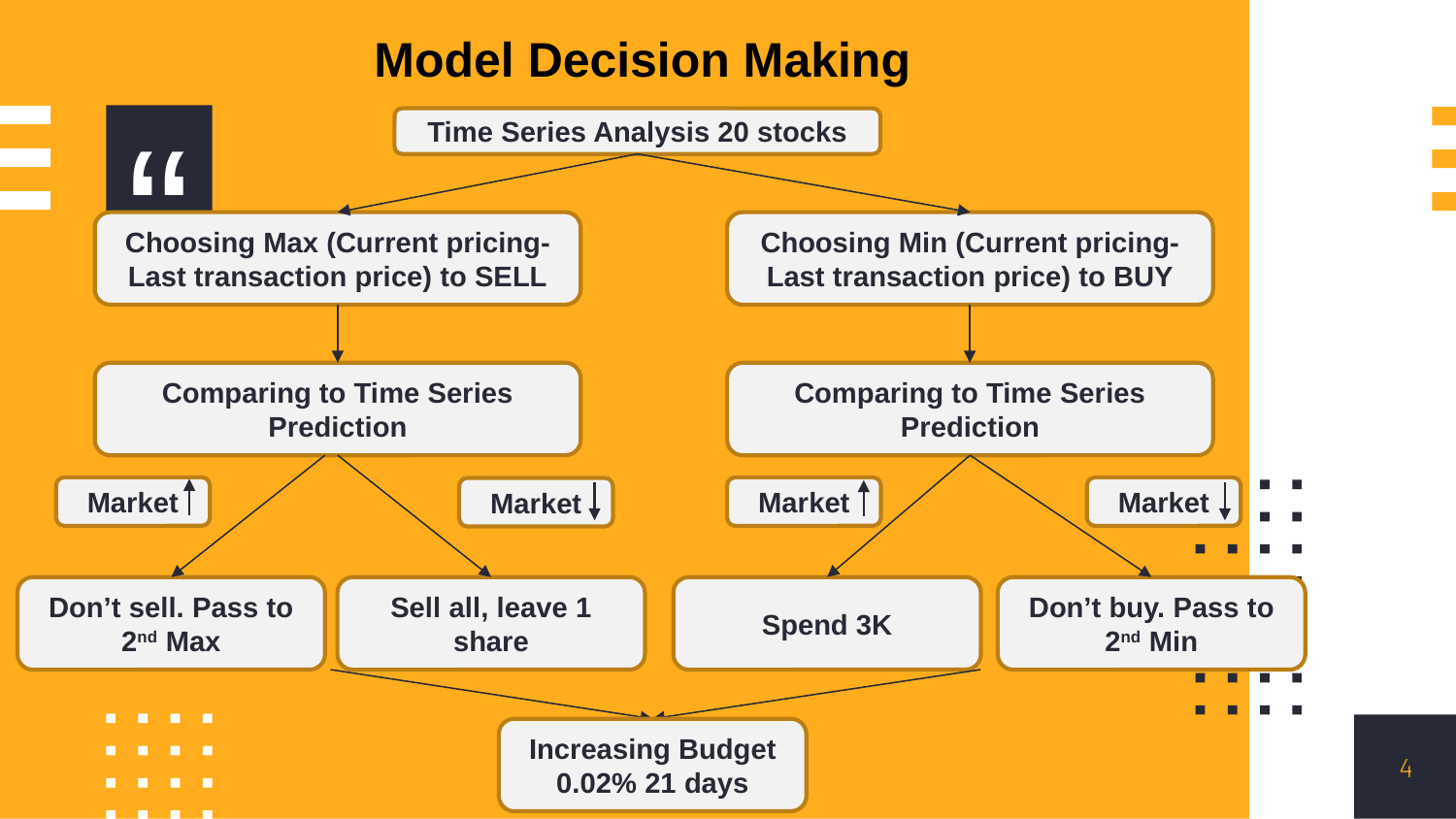

Model Decision Making
Time Series Analysis 20 stocks
Choosing Min (Current pricing-Last transaction price) to BUY
Choosing Max (Current pricing-Last transaction price) to SELL
Comparing to Time Series Prediction
Comparing to Time Series Prediction
Market
Market
Market
Market
Sell all, leave 1 share
Spend 3K
Don’t buy. Pass to 2nd Min
Don’t sell. Pass to 2nd Max
4
Increasing Budget 0.02% 21 days